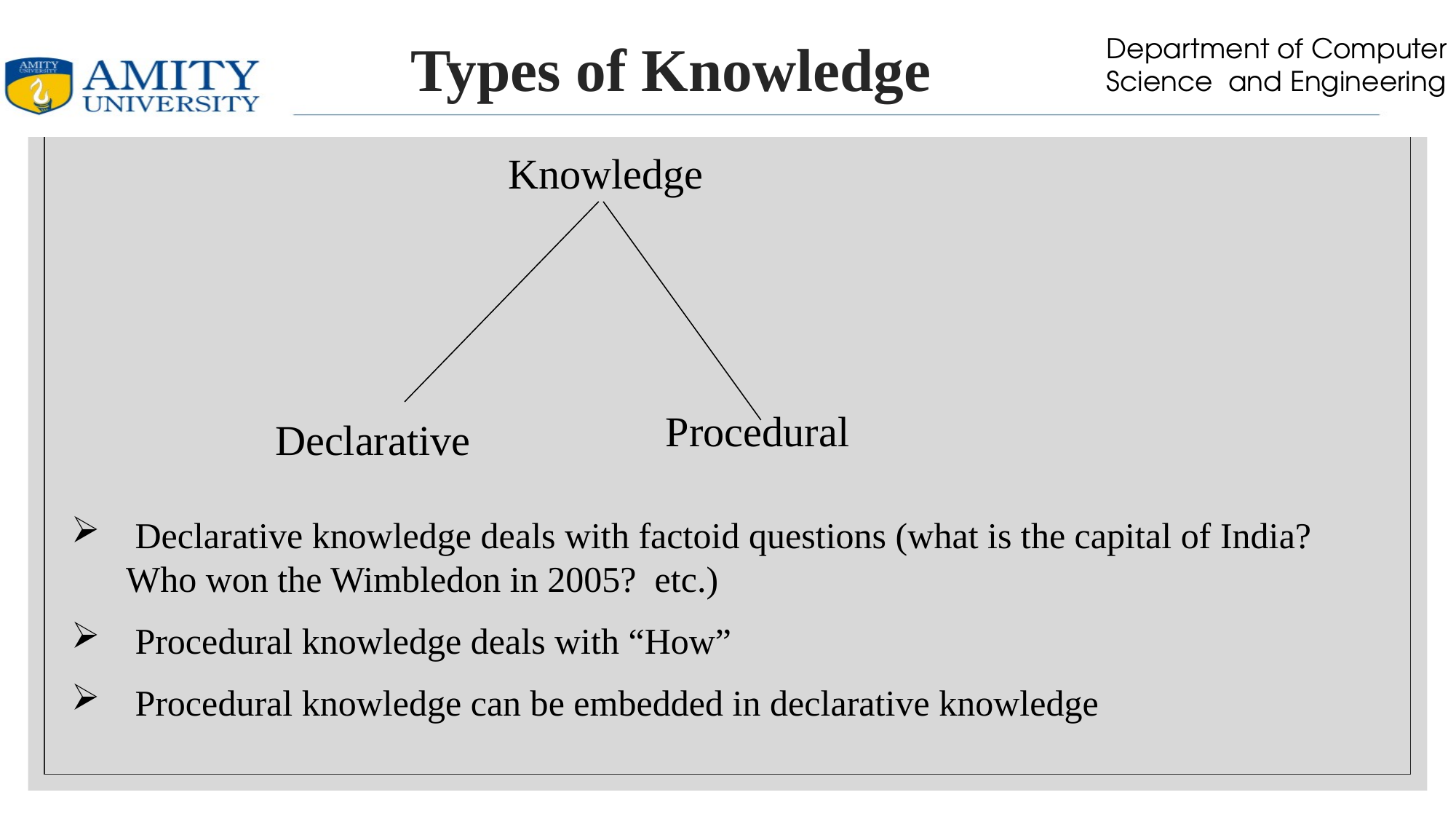

# Types of Knowledge
Knowledge

Procedural
Declarative
 Declarative knowledge deals with factoid questions (what is the capital of India? Who won the Wimbledon in 2005?  etc.)
 Procedural knowledge deals with “How”
 Procedural knowledge can be embedded in declarative knowledge